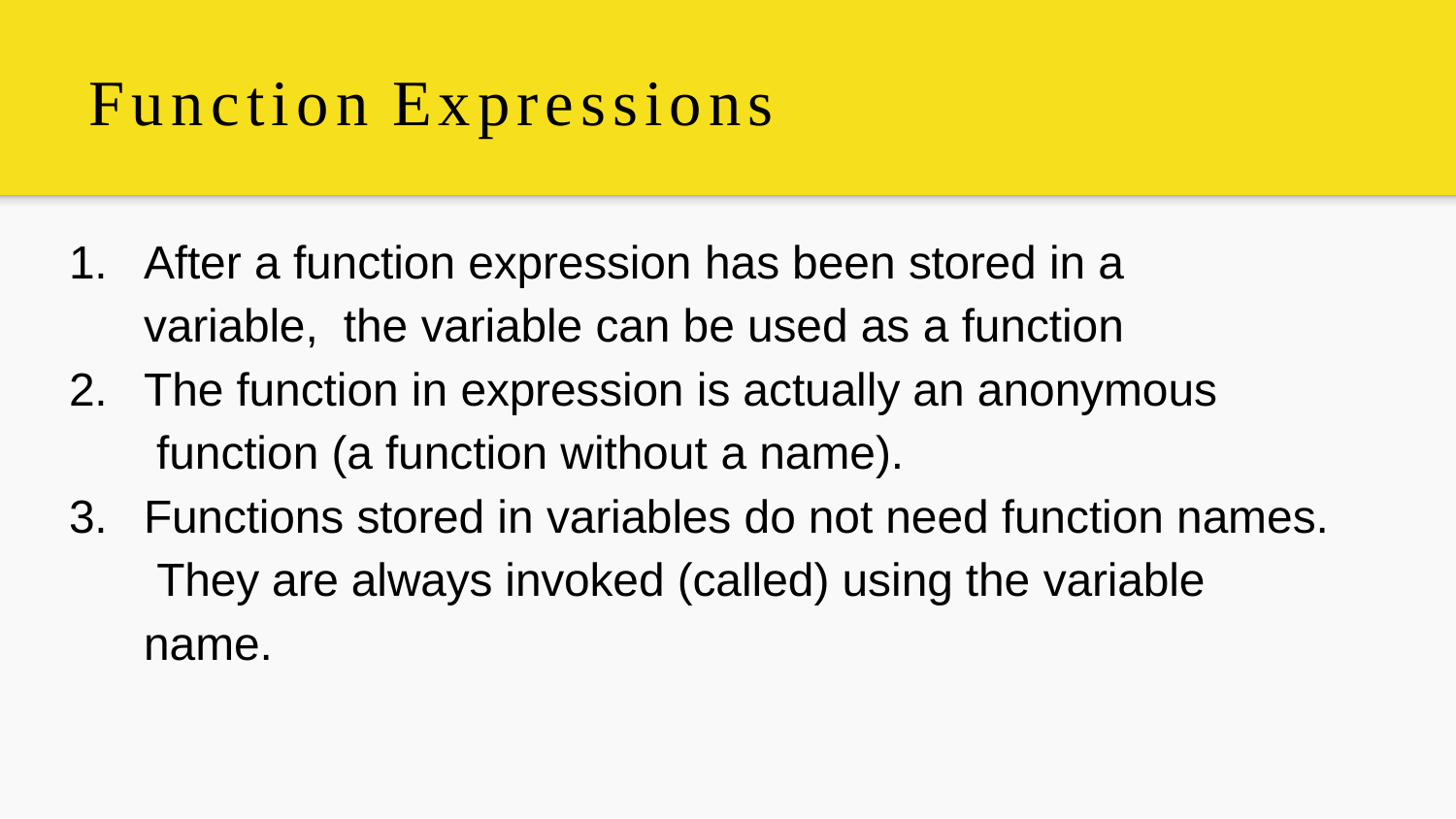

# Function Expressions

After a function expression has been stored in a variable,  the variable can be used as a function
The function in expression is actually an anonymous  function (a function without a name).
Functions stored in variables do not need function names.  They are always invoked (called) using the variable name.